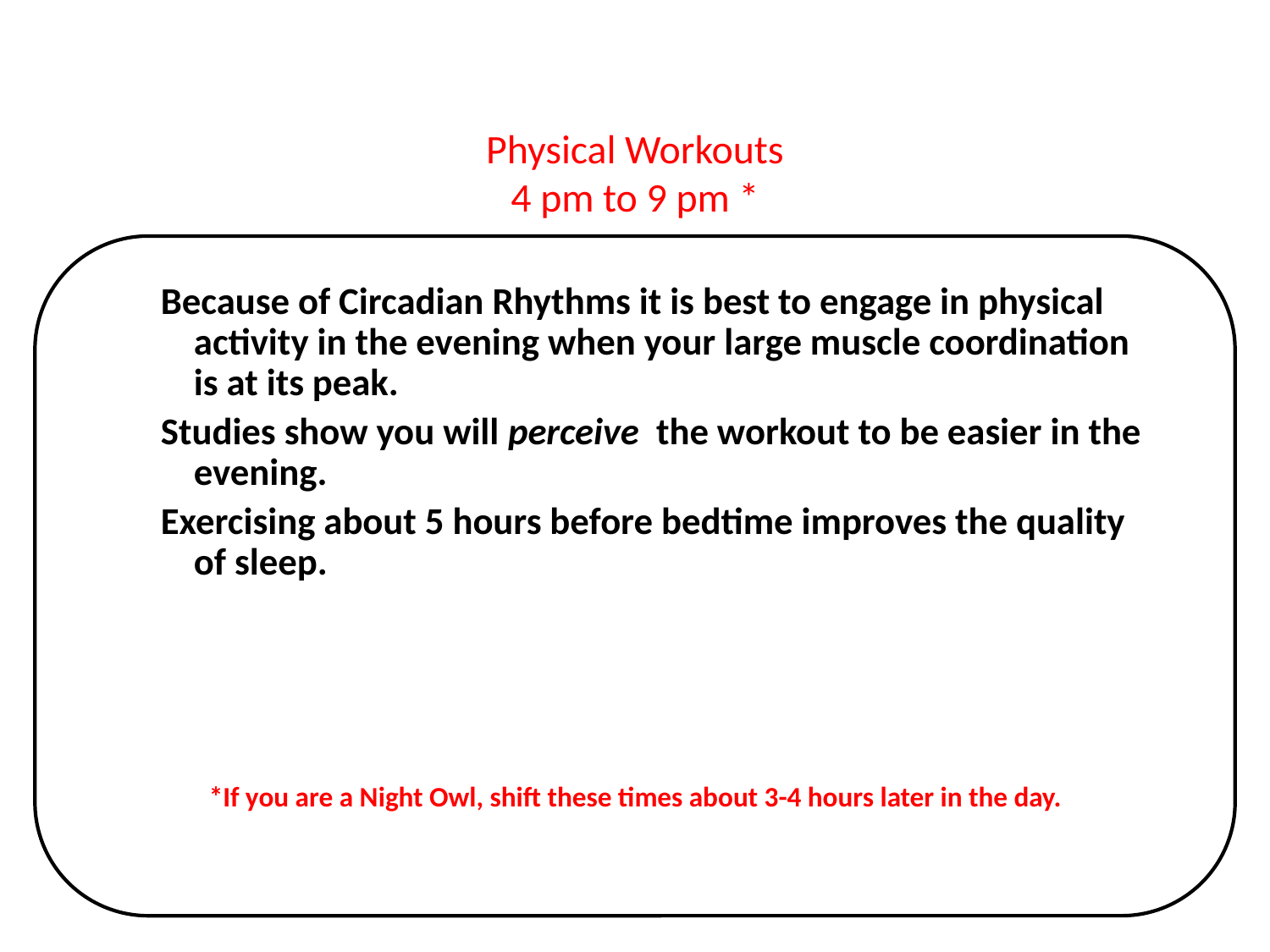

# Physical Workouts 4 pm to 9 pm *

Because of Circadian Rhythms it is best to engage in physical activity in the evening when your large muscle coordination is at its peak.
Studies show you will perceive  the workout to be easier in the evening.
Exercising about 5 hours before bedtime improves the quality of sleep.
*If you are a Night Owl, shift these times about 3-4 hours later in the day.